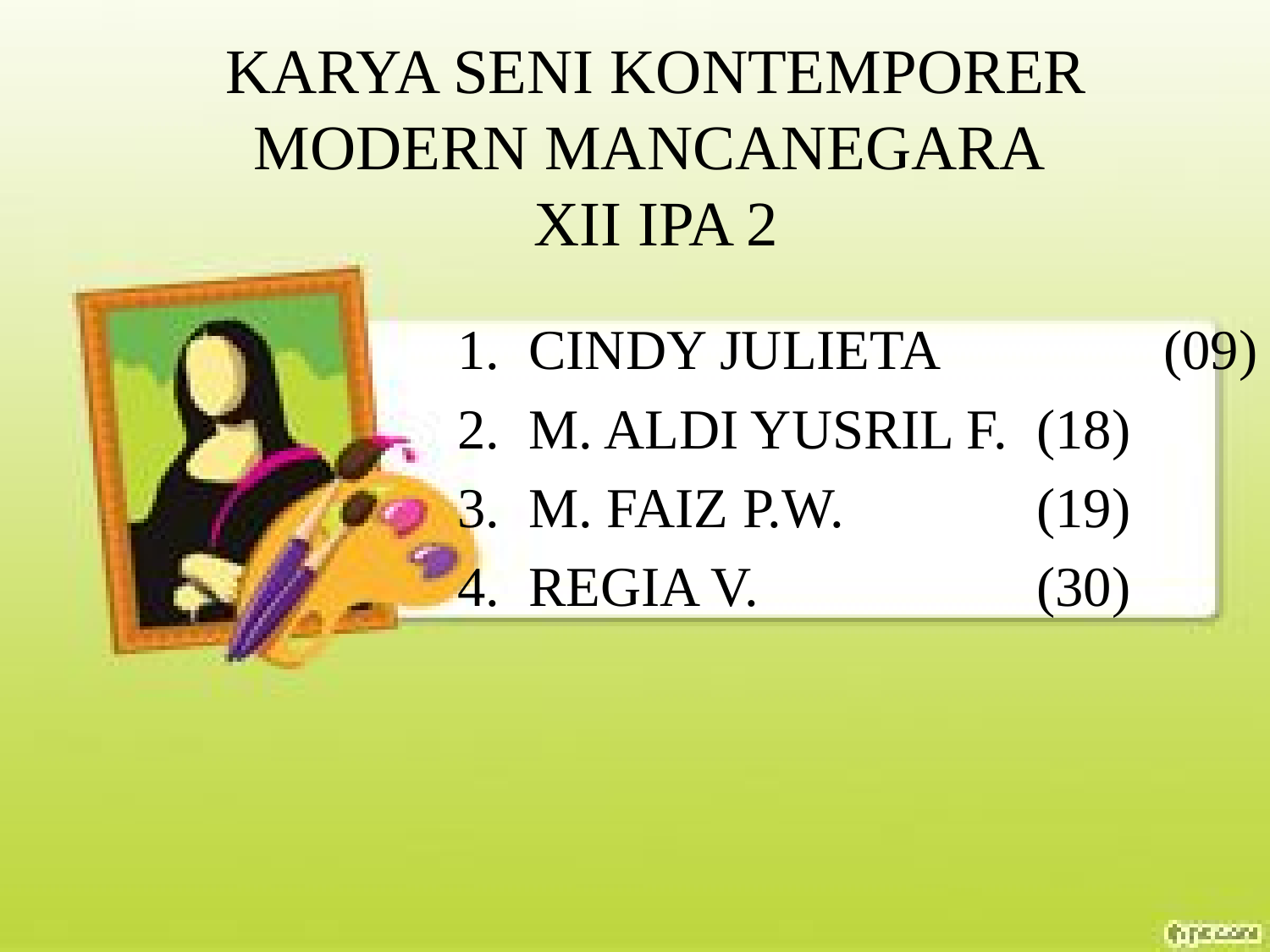

# KARYA SENI KONTEMPORER MODERN MANCANEGARA XII IPA 2
CINDY JULIETA		(09)
M. ALDI YUSRIL F. 	(18)
M. FAIZ P.W.		(19)
REGIA V.			(30)